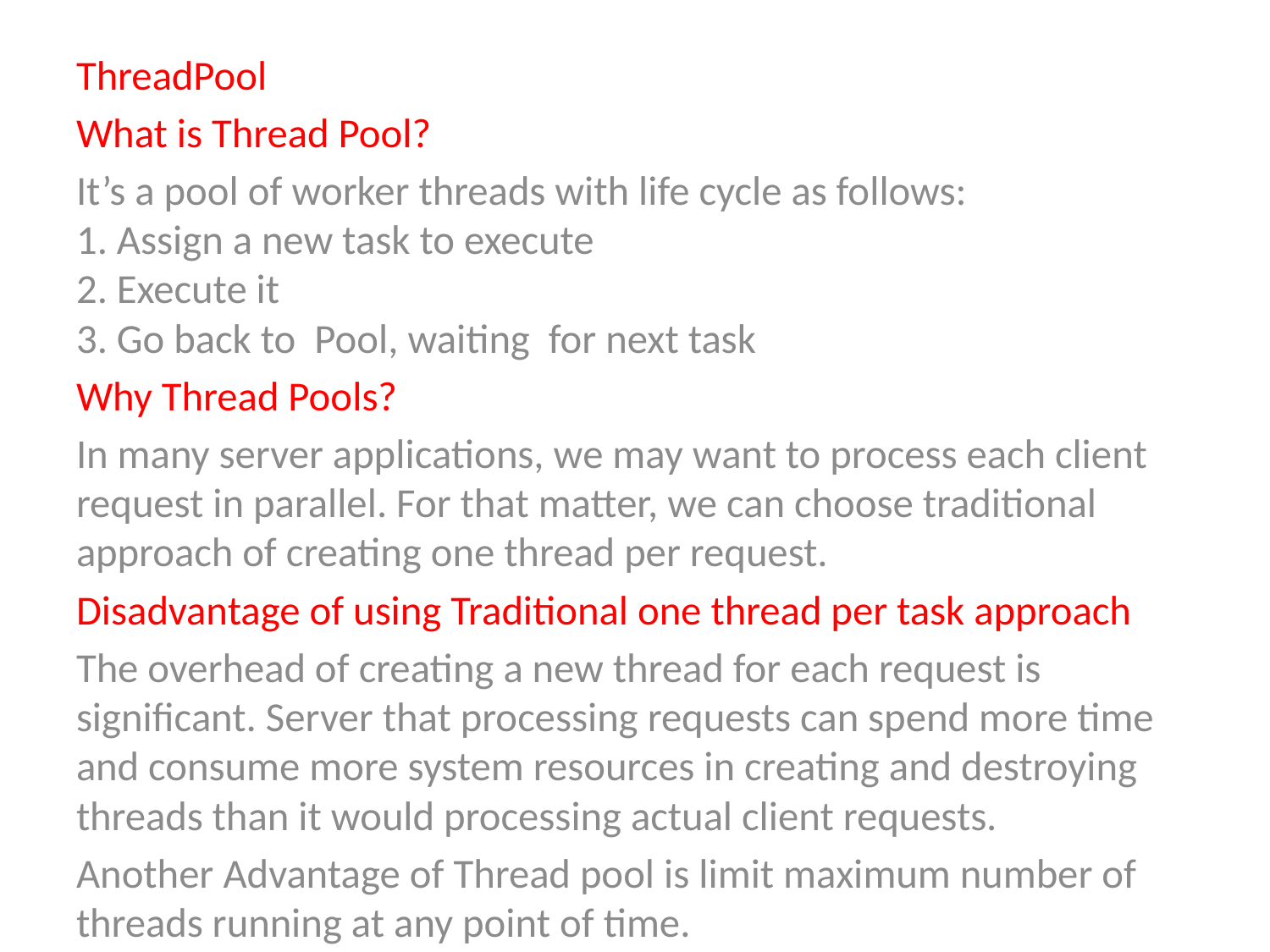

ThreadPool
What is Thread Pool?
It’s a pool of worker threads with life cycle as follows:
1. Assign a new task to execute
2. Execute it
3. Go back to  Pool, waiting  for next task
Why Thread Pools?
In many server applications, we may want to process each client request in parallel. For that matter, we can choose traditional approach of creating one thread per request.
Disadvantage of using Traditional one thread per task approach
The overhead of creating a new thread for each request is significant. Server that processing requests can spend more time and consume more system resources in creating and destroying threads than it would processing actual client requests.
Another Advantage of Thread pool is limit maximum number of threads running at any point of time.